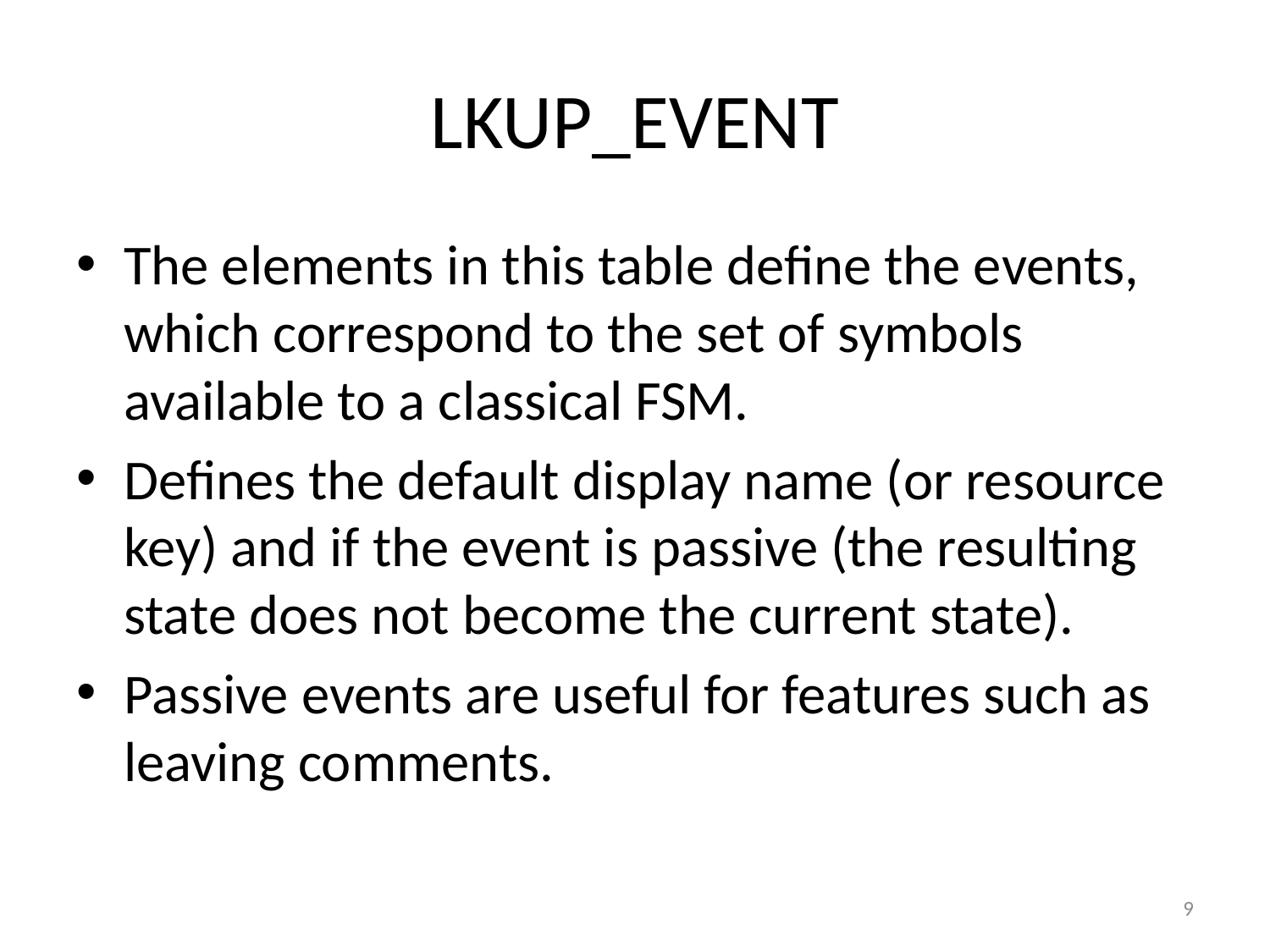

# LKUP_EVENT
The elements in this table define the events, which correspond to the set of symbols available to a classical FSM.
Defines the default display name (or resource key) and if the event is passive (the resulting state does not become the current state).
Passive events are useful for features such as leaving comments.
9